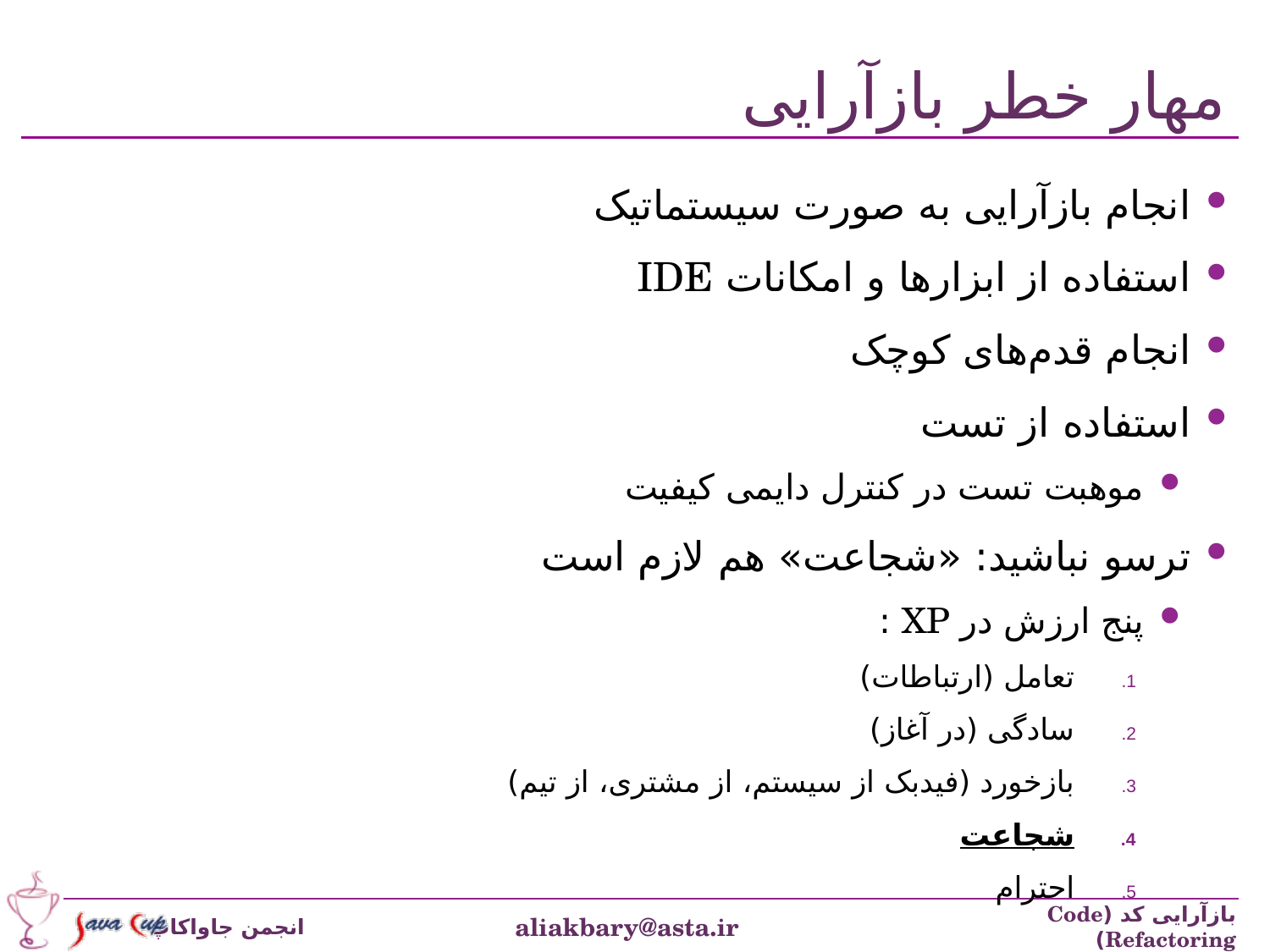

# مهار خطر بازآرایی
انجام بازآرایی به صورت سیستماتیک
استفاده از ابزارها و امکانات IDE
انجام قدم‌های کوچک
استفاده از تست
موهبت تست در کنترل دایمی کیفیت
ترسو نباشید: «شجاعت» هم لازم است
پنج ارزش در XP :
تعامل (ارتباطات)
سادگی (در آغاز)
بازخورد (فیدبک از سیستم، از مشتری، از تیم)
شجاعت
احترام